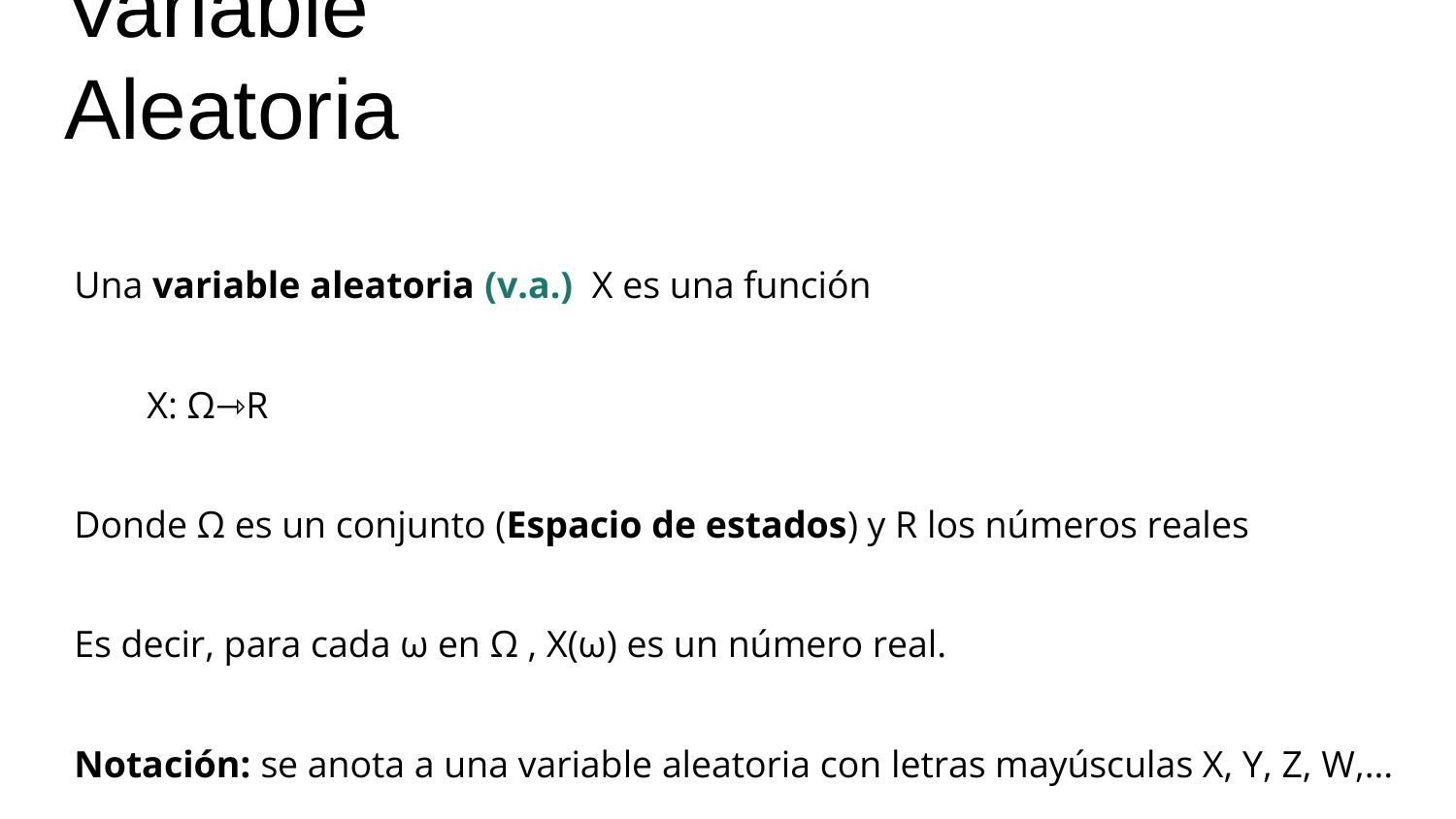

# Variable Aleatoria
Una variable aleatoria (v.a.)  X es una función
X: Ω⇾R
Donde Ω es un conjunto (Espacio de estados) y R los números reales
Es decir, para cada ω en Ω , X(ω) es un número real.
Notación: se anota a una variable aleatoria con letras mayúsculas X, Y, Z, W,...